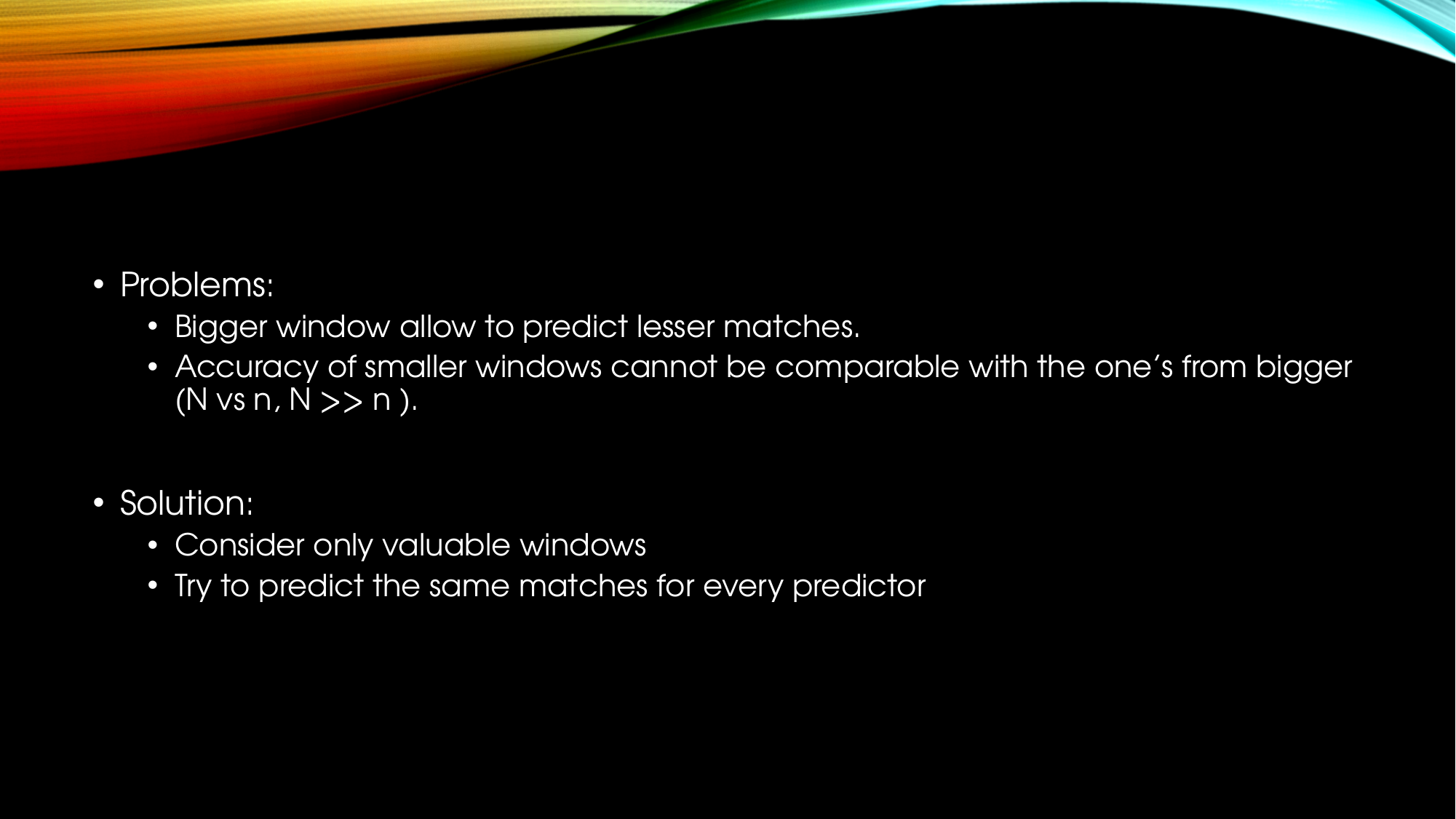

#
Problems:
Bigger window allow to predict lesser matches.
Accuracy of smaller windows cannot be comparable with the one’s from bigger (N vs n, N >> n ).

Solution:
Consider only valuable windows
Try to predict the same matches for every predictor